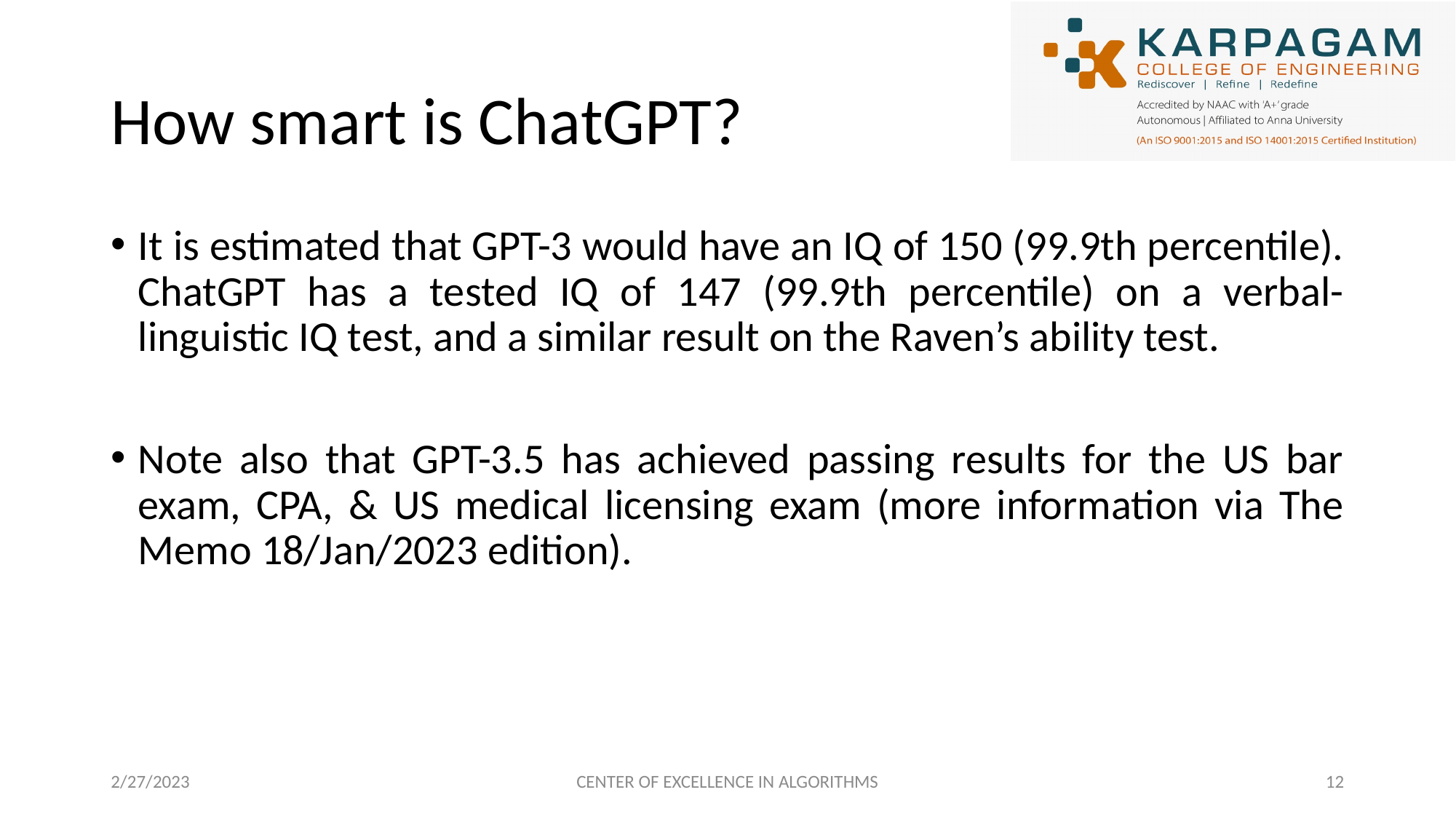

# How smart is ChatGPT?
It is estimated that GPT-3 would have an IQ of 150 (99.9th percentile). ChatGPT has a tested IQ of 147 (99.9th percentile) on a verbal-linguistic IQ test, and a similar result on the Raven’s ability test.

Note also that GPT-3.5 has achieved passing results for the US bar exam, CPA, & US medical licensing exam (more information via The Memo 18/Jan/2023 edition).
2/27/2023
CENTER OF EXCELLENCE IN ALGORITHMS
12